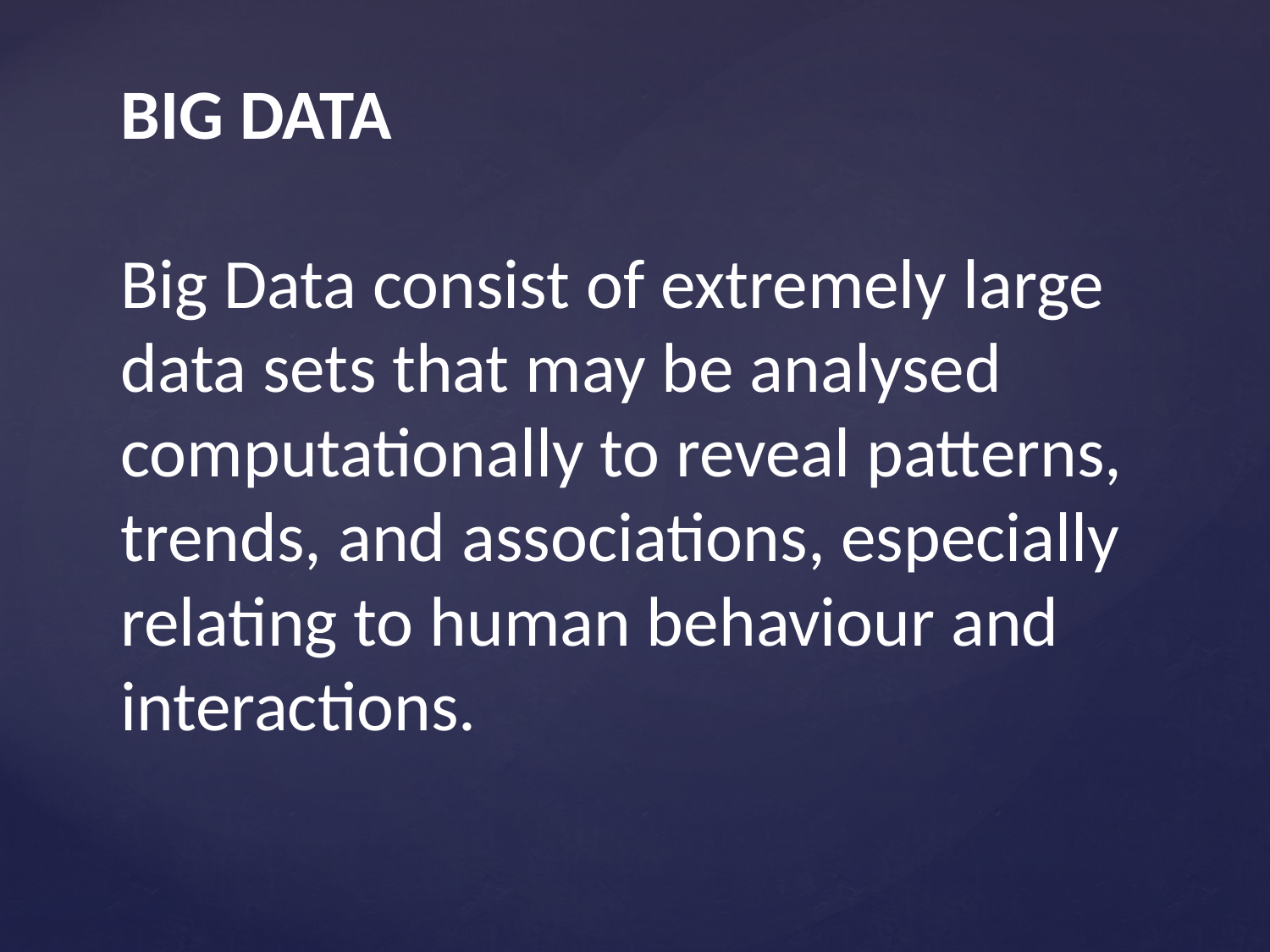

# BIG DATA Big Data consist of extremely large data sets that may be analysed computationally to reveal patterns, trends, and associations, especially relating to human behaviour and interactions.